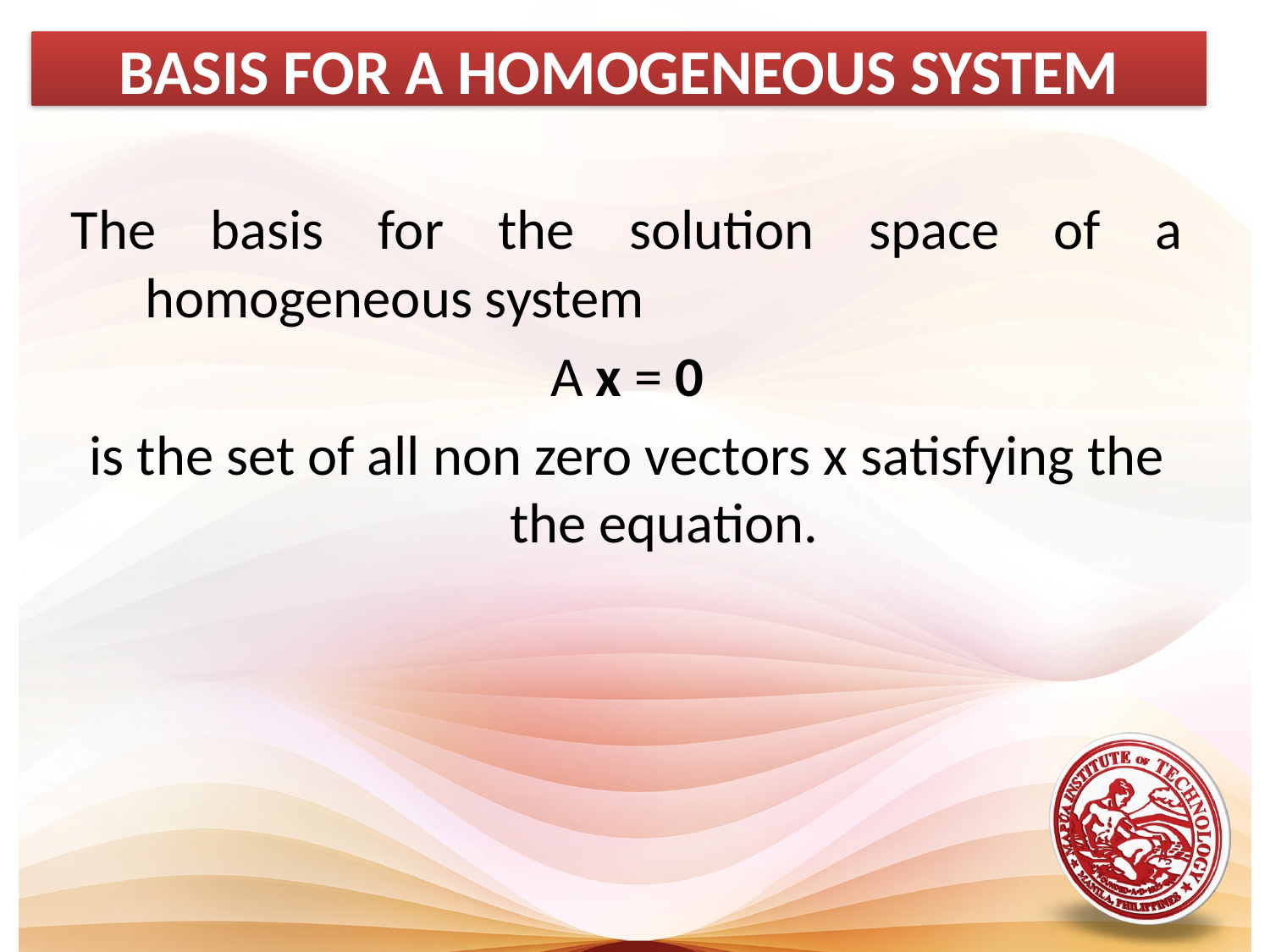

BASIS FOR A HOMOGENEOUS SYSTEM

The basis for the solution space of a homogeneous system
A x = 0
is the set of all non zero vectors x satisfying the the equation.